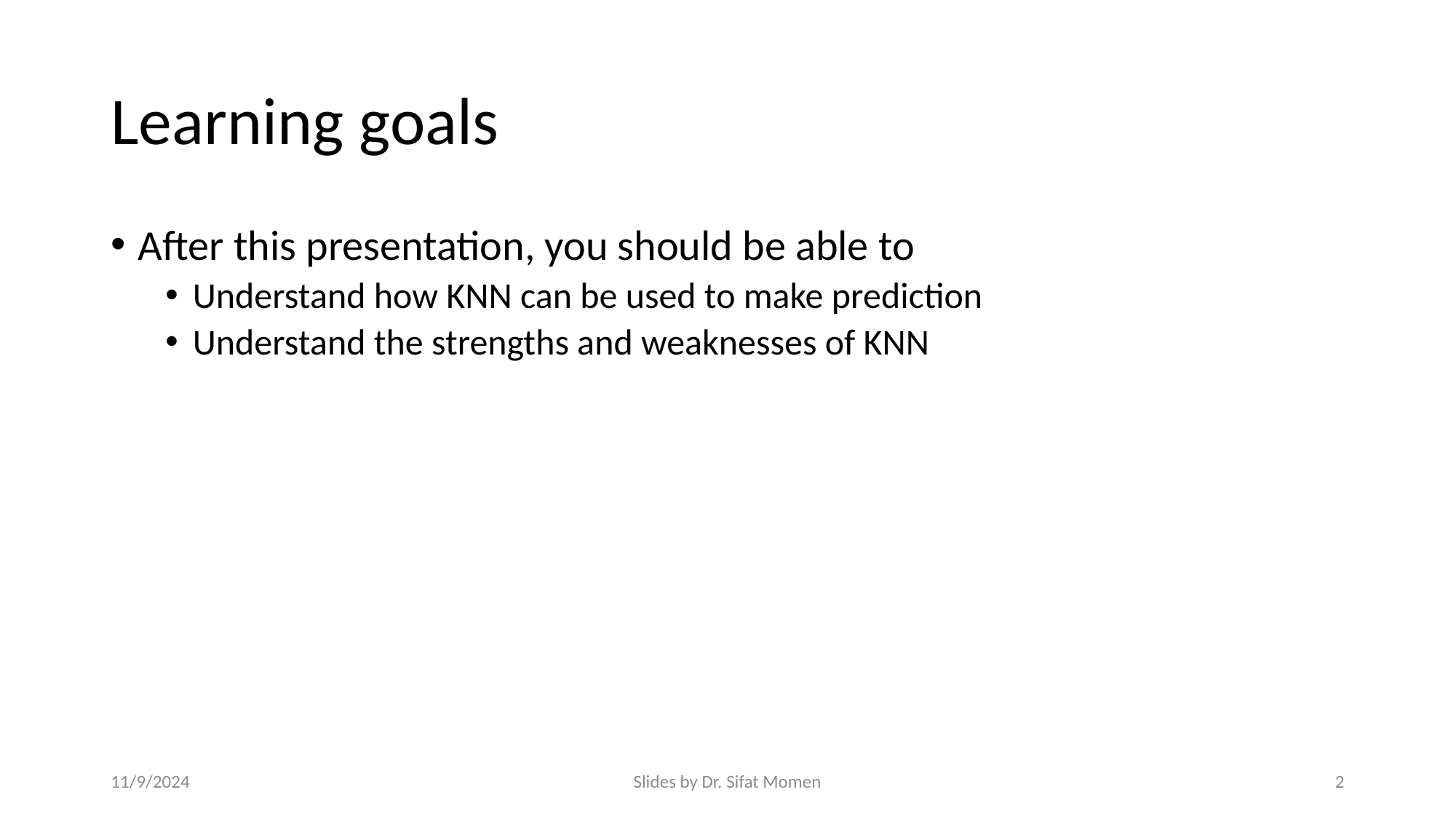

# Learning goals
After this presentation, you should be able to
Understand how KNN can be used to make prediction
Understand the strengths and weaknesses of KNN
11/9/2024
Slides by Dr. Sifat Momen
2